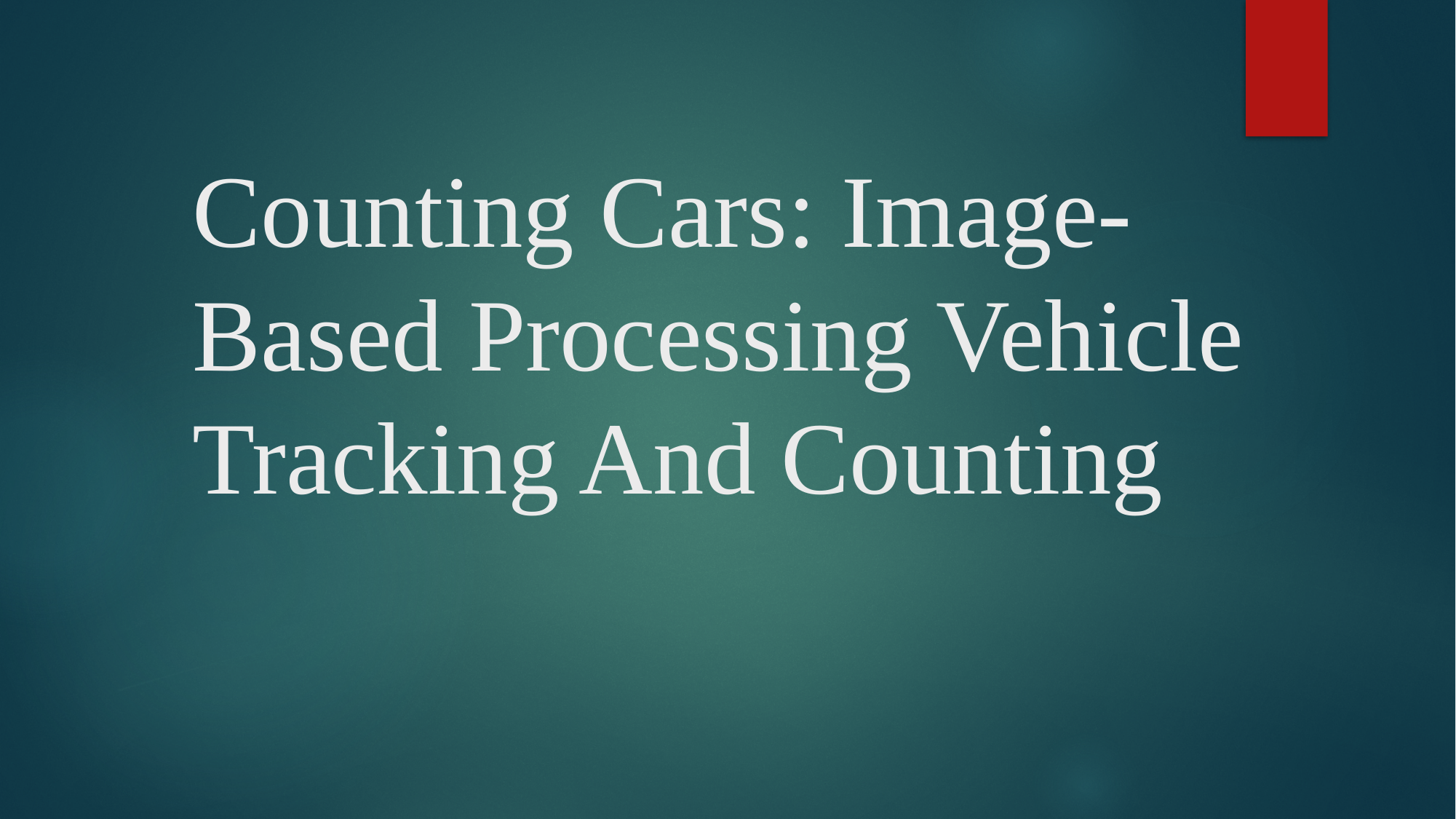

# Counting Cars: Image-Based Processing Vehicle Tracking And Counting